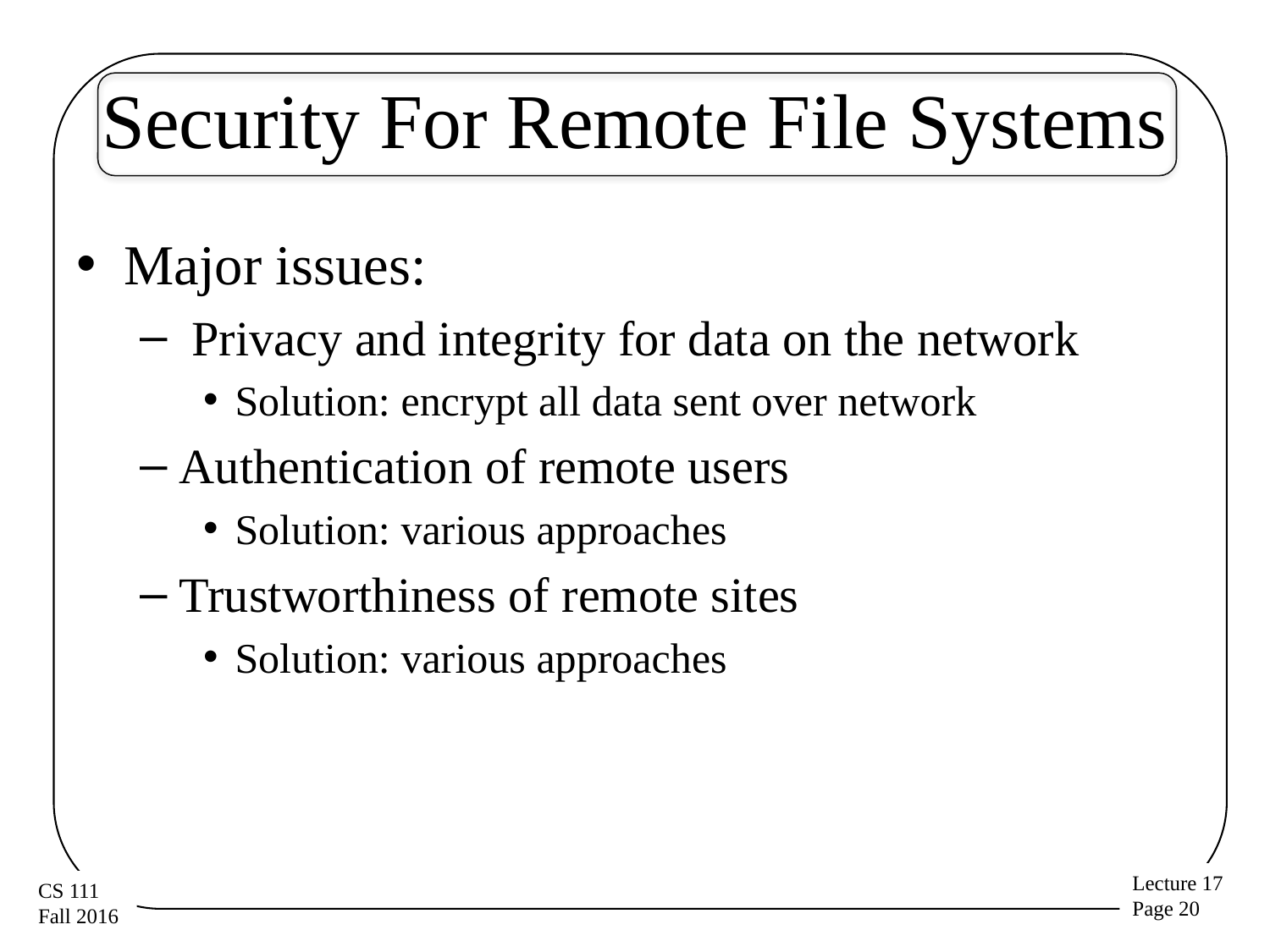

# Security For Remote File Systems

Major issues:
 Privacy and integrity for data on the network
Solution: encrypt all data sent over network
Authentication of remote users
Solution: various approaches
Trustworthiness of remote sites
Solution: various approaches